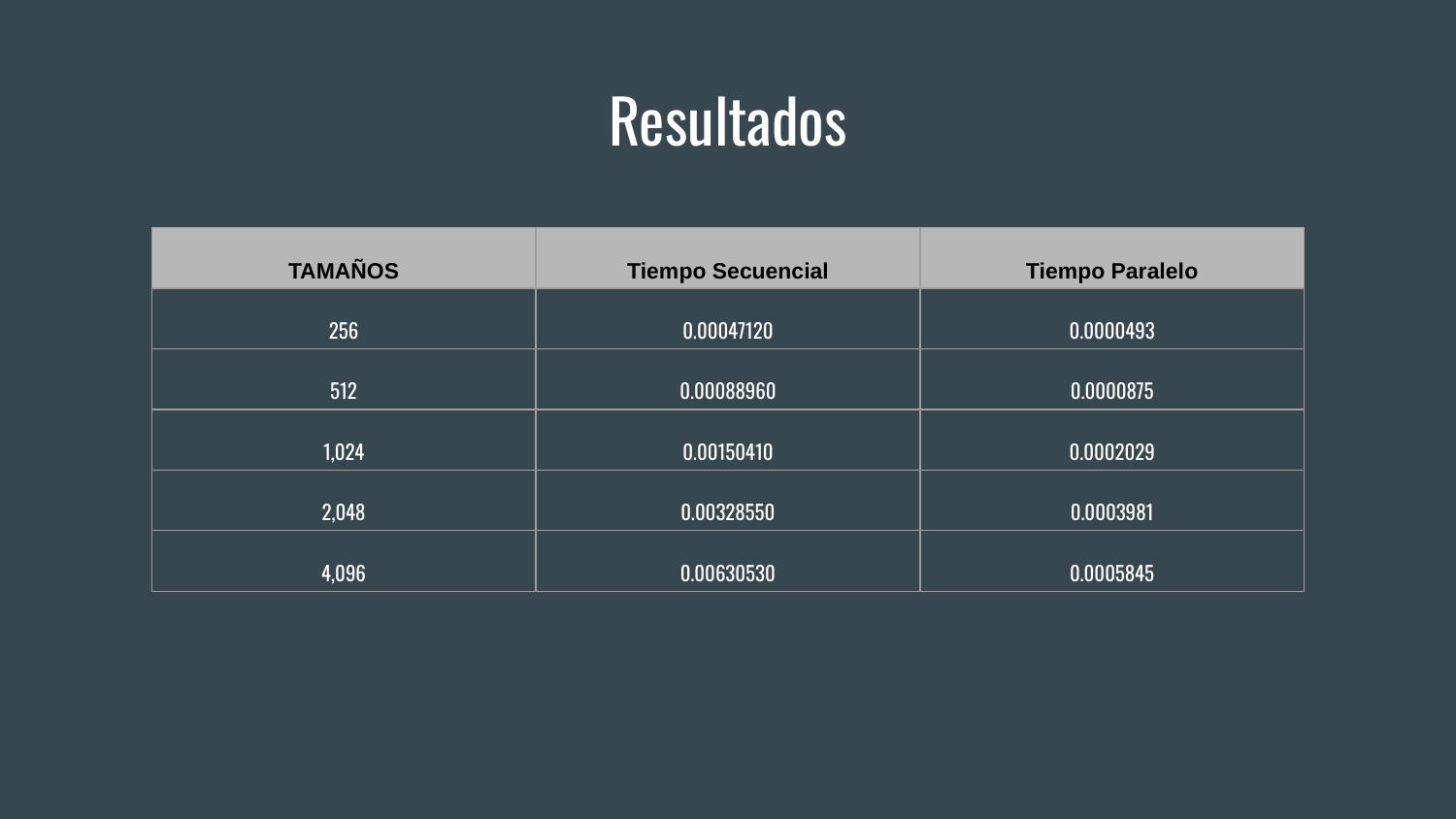

# Resultados
| TAMAÑOS | Tiempo Secuencial | Tiempo Paralelo |
| --- | --- | --- |
| 256 | 0.00047120 | 0.0000493 |
| 512 | 0.00088960 | 0.0000875 |
| 1,024 | 0.00150410 | 0.0002029 |
| 2,048 | 0.00328550 | 0.0003981 |
| 4,096 | 0.00630530 | 0.0005845 |